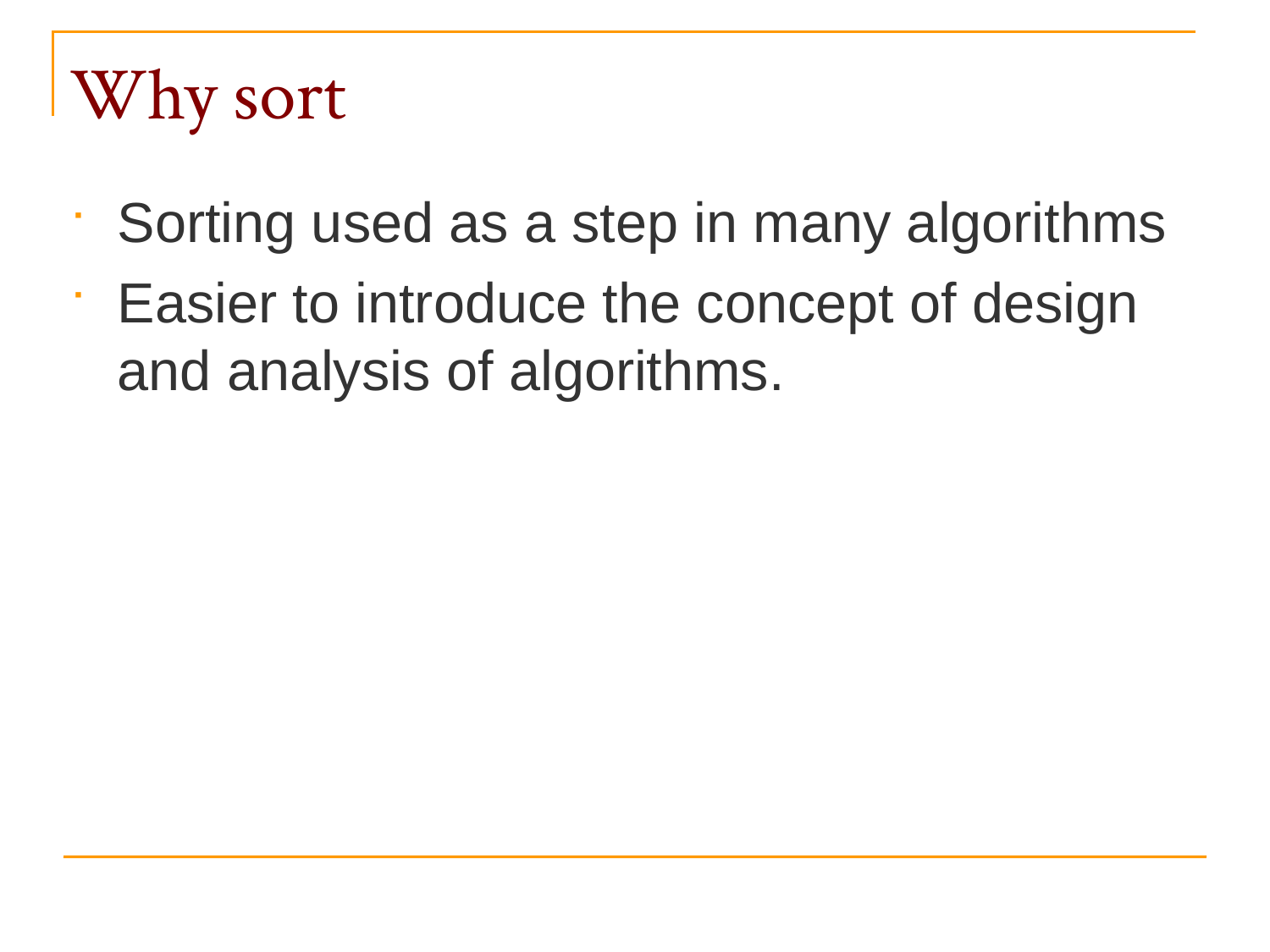

# Why sort
Sorting used as a step in many algorithms
Easier to introduce the concept of design and analysis of algorithms.